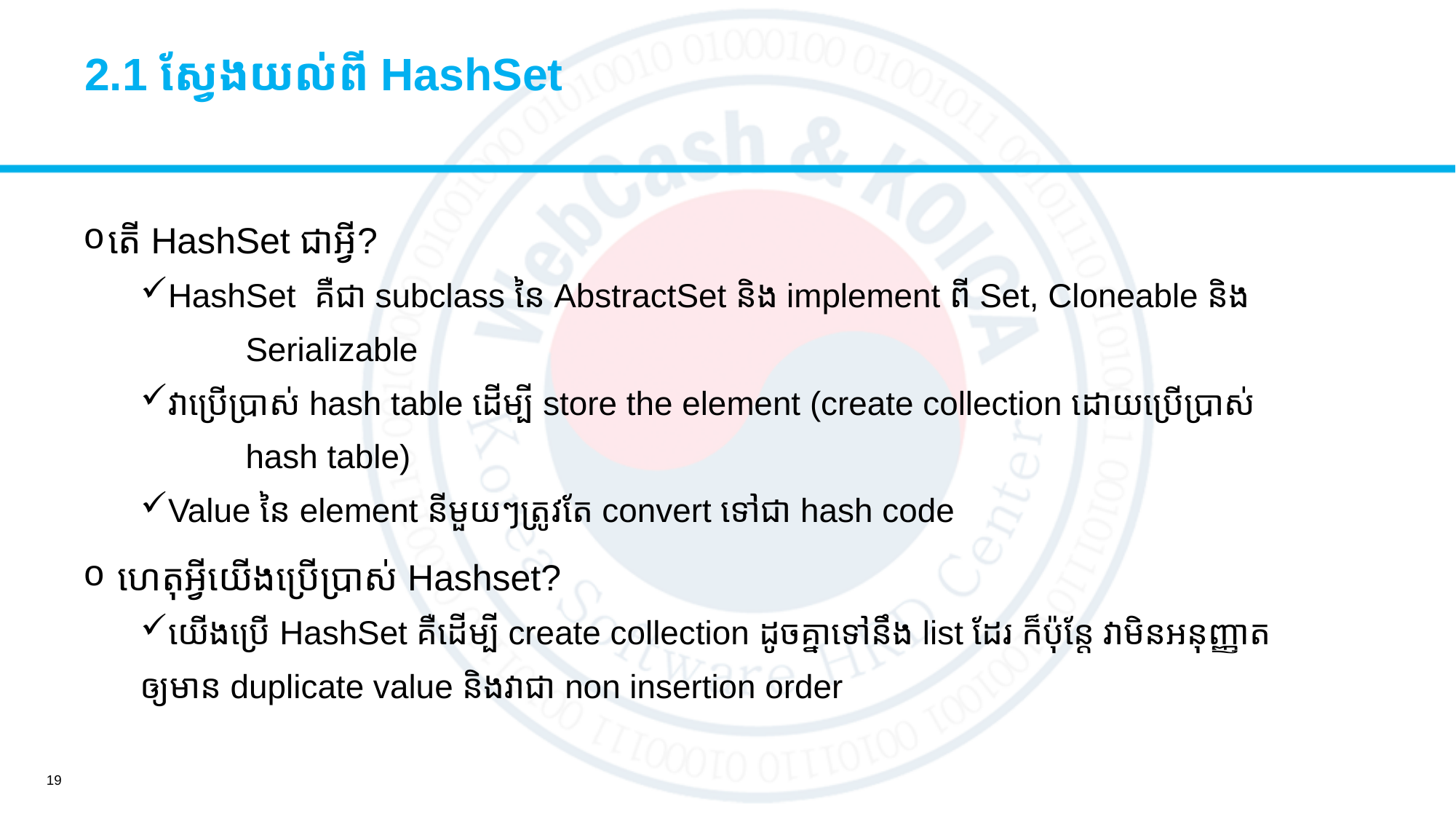

# 2.1 ស្វែងយល់ពី HashSet
តើ​ HashSet ជាអ្វី?
HashSet  គឺជា subclass នៃ AbstractSet​ និង​ implement ពី​ Set, Cloneable និង
	Serializable
វាប្រើប្រាស់ hash table ដើម្បី store the element (create collection ដោយប្រើប្រាស់
	hash table)
Value នៃ element នីមួយៗត្រូវតែ convert ទៅជា hash code
 ហេតុអ្វីយើងប្រើប្រាស់ Hashset?
យើងប្រើ​ HashSet គឺដើម្បី create collection ដូចគ្នាទៅនឹង list ដែរ ក៏ប៉ុន្តែ វាមិនអនុញ្ញាត
ឲ្យមាន​ duplicate value និង​វា​ជា non insertion order

19